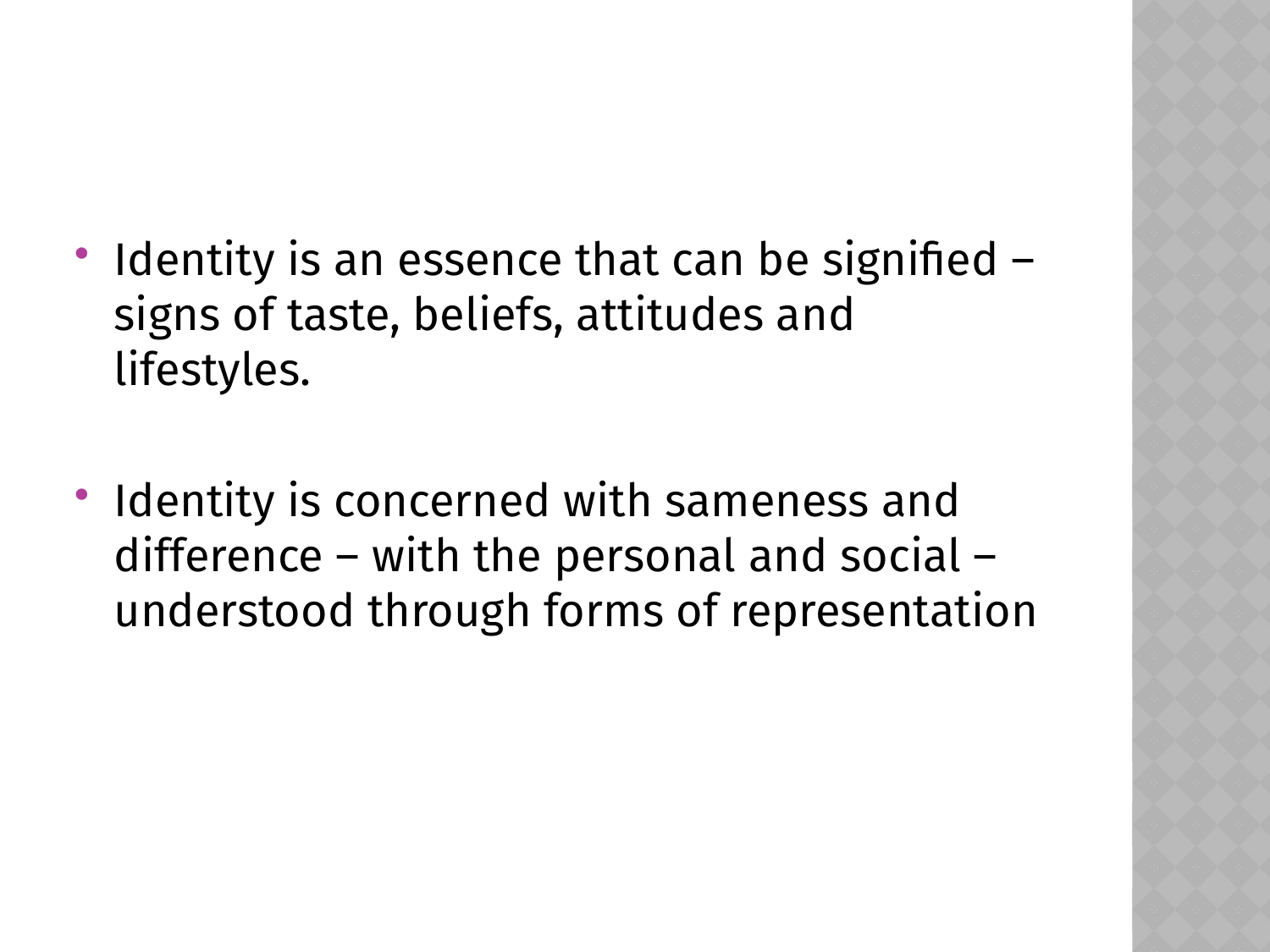

#
Identity is an essence that can be signified – signs of taste, beliefs, attitudes and lifestyles.

Identity is concerned with sameness and difference – with the personal and social –understood through forms of representation